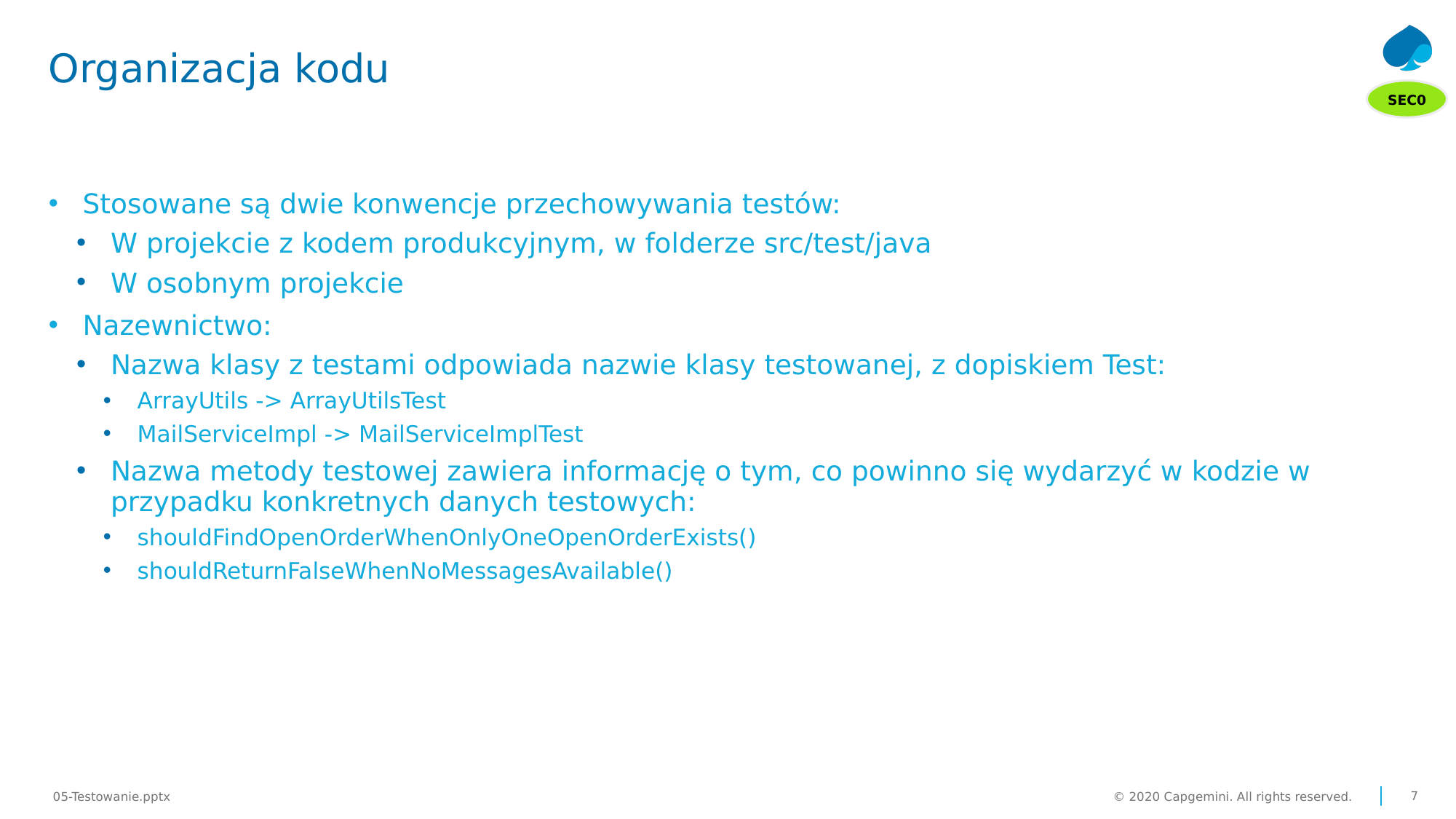

# Organizacja kodu
SEC0
Stosowane są dwie konwencje przechowywania testów:
W projekcie z kodem produkcyjnym, w folderze src/test/java
W osobnym projekcie
Nazewnictwo:
Nazwa klasy z testami odpowiada nazwie klasy testowanej, z dopiskiem Test:
ArrayUtils -> ArrayUtilsTest
MailServiceImpl -> MailServiceImplTest
Nazwa metody testowej zawiera informację o tym, co powinno się wydarzyć w kodzie w przypadku konkretnych danych testowych:
shouldFindOpenOrderWhenOnlyOneOpenOrderExists()
shouldReturnFalseWhenNoMessagesAvailable()

© 2020 Capgemini. All rights reserved.
7